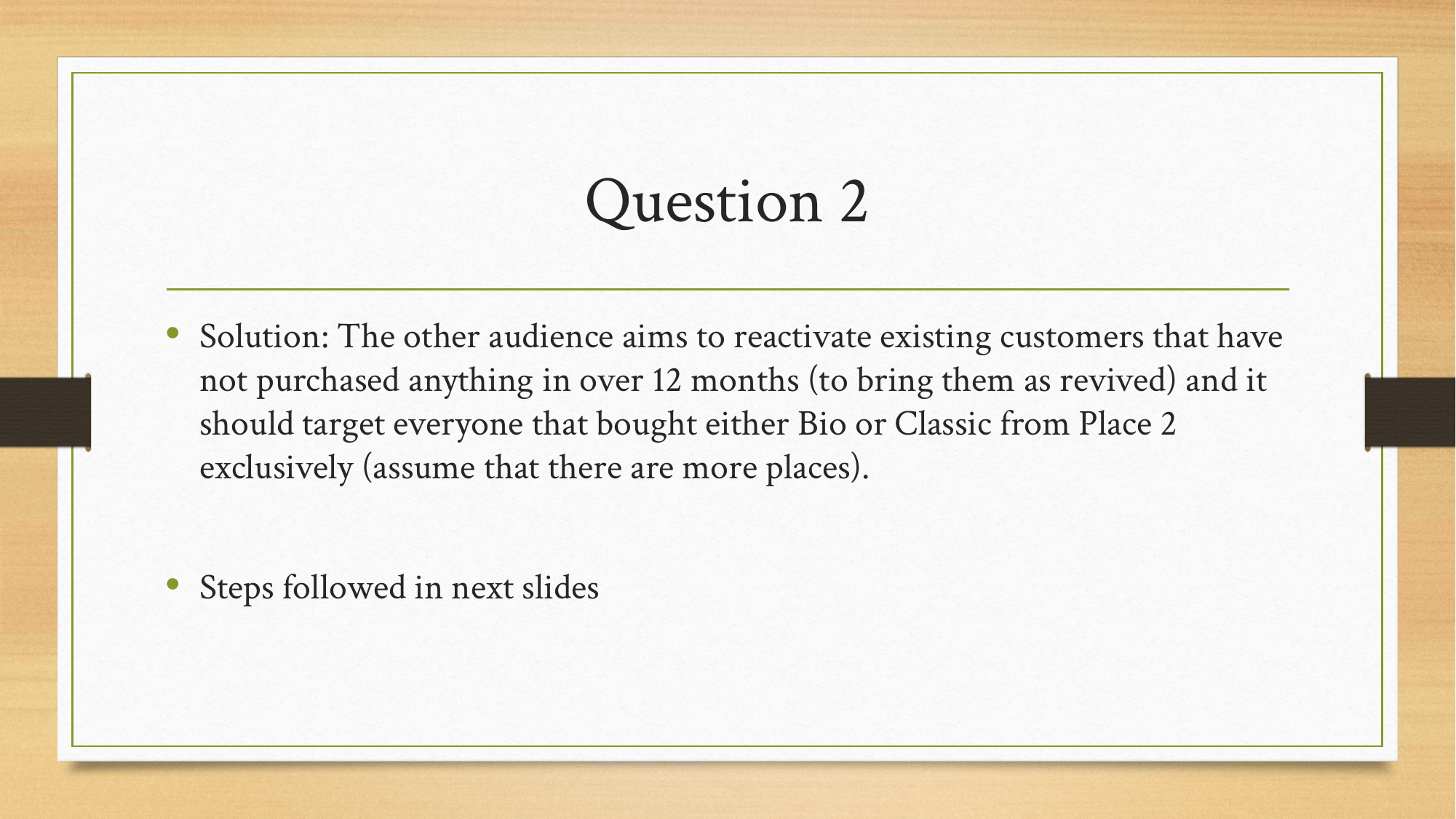

# Question 2
Solution: The other audience aims to reactivate existing customers that have not purchased anything in over 12 months (to bring them as revived) and it should target everyone that bought either Bio or Classic from Place 2 exclusively (assume that there are more places).

Steps followed in next slides